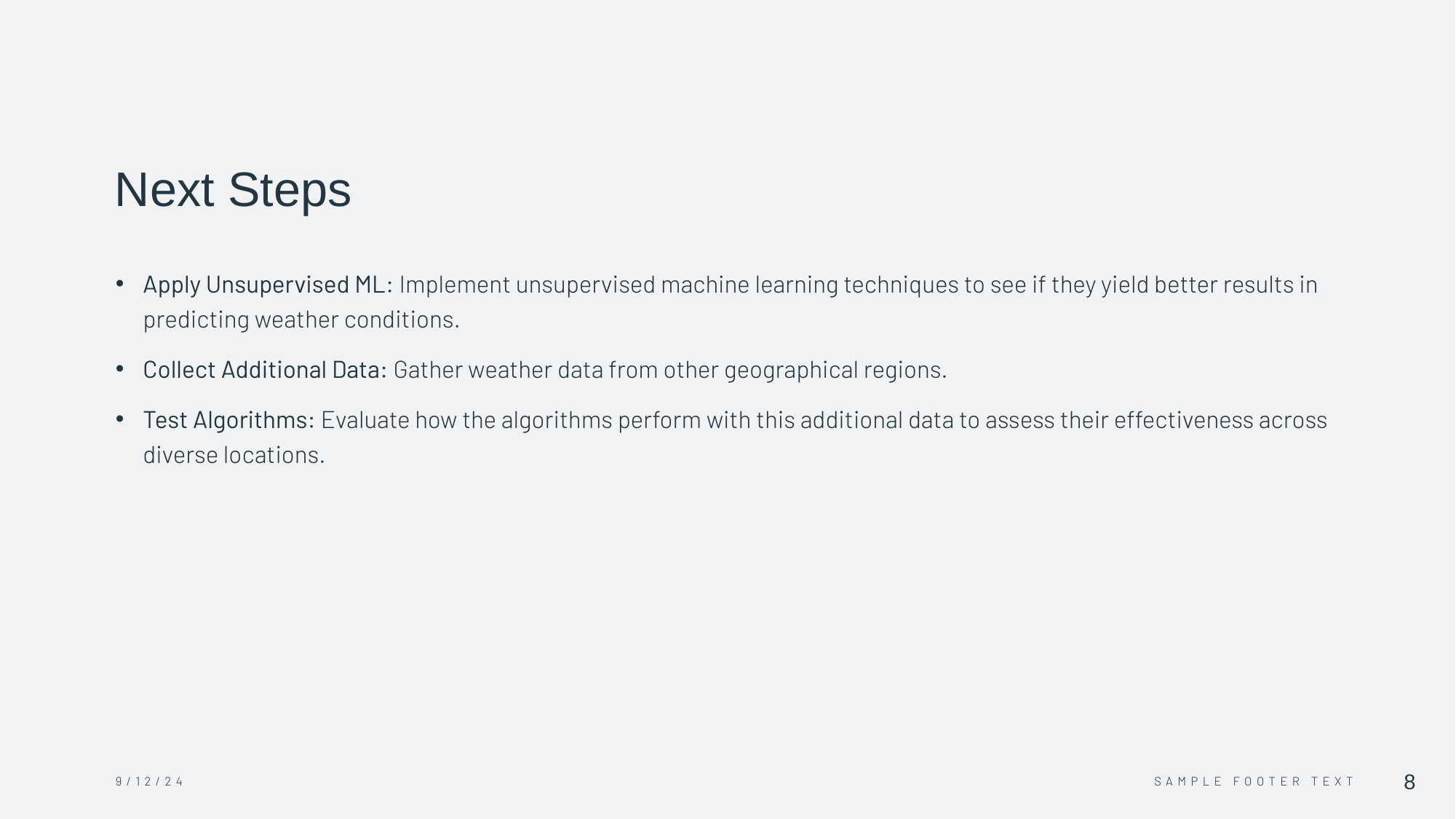

# Next Steps
Apply Unsupervised ML: Implement unsupervised machine learning techniques to see if they yield better results in predicting weather conditions.
Collect Additional Data: Gather weather data from other geographical regions.
Test Algorithms: Evaluate how the algorithms perform with this additional data to assess their effectiveness across diverse locations.

9/12/24
Sample Footer Text
8